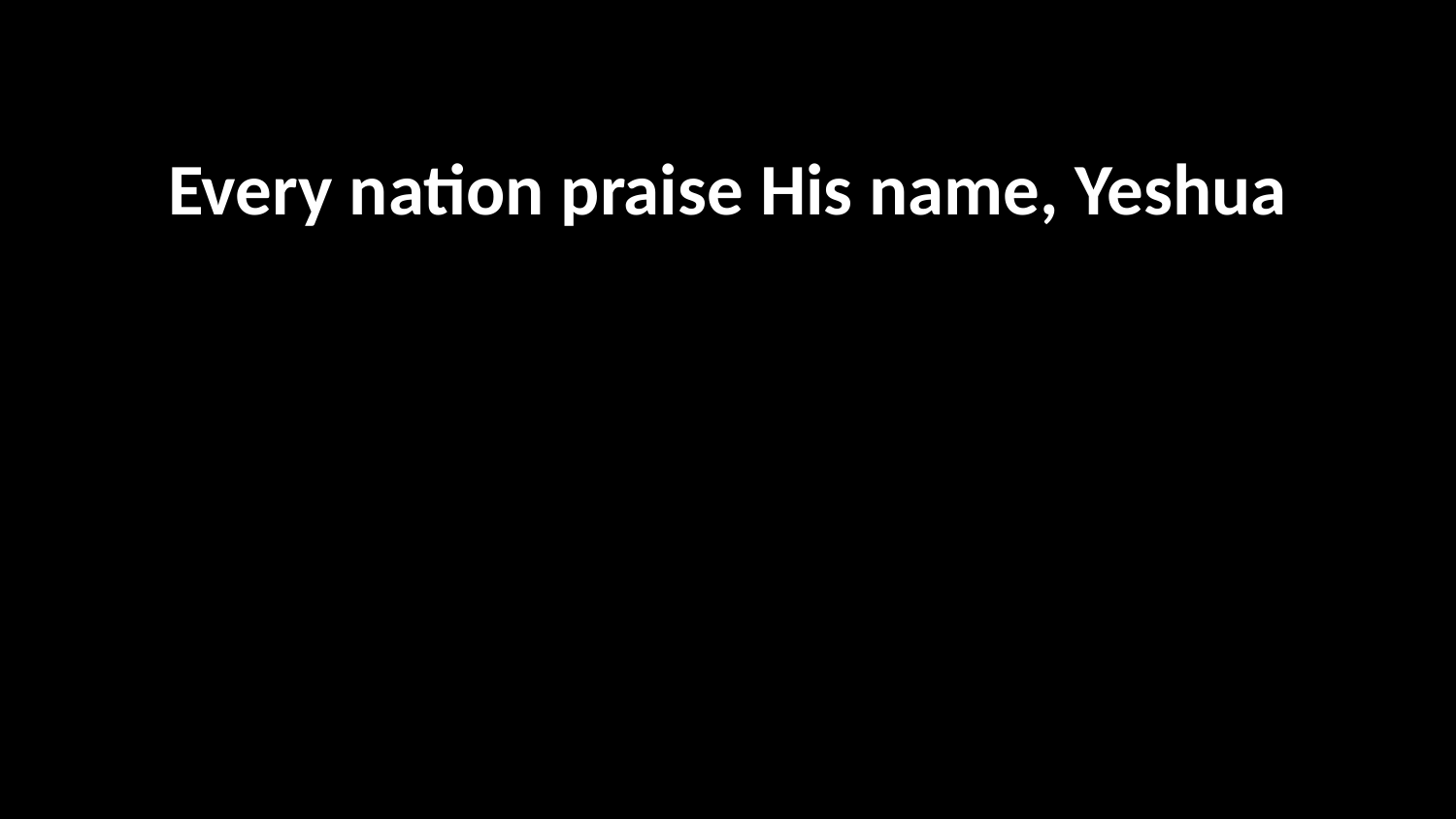

Every nation praise His name, Yeshua
#